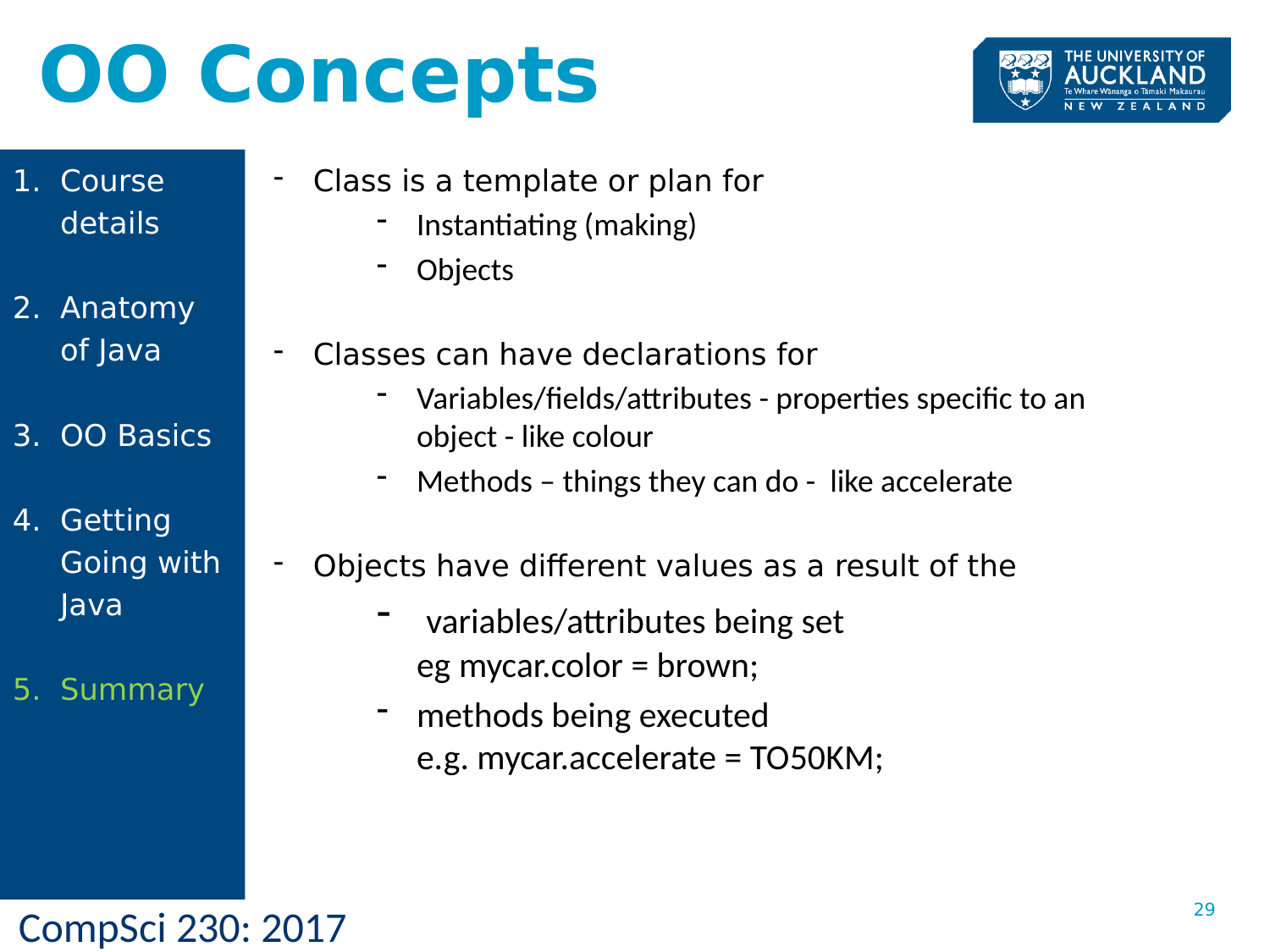

# OO Concepts
Class is a template or plan for
Instantiating (making)
Objects

Classes can have declarations for
Variables/fields/attributes - properties specific to an object - like colour
Methods – things they can do -  like accelerate

Objects have different values as a result of the
 variables/attributes being set
eg mycar.color = brown;
methods being executed
e.g. mycar.accelerate = TO50KM;

Course details

Anatomy of Java

OO Basics

Getting Going with Java

Summary

29